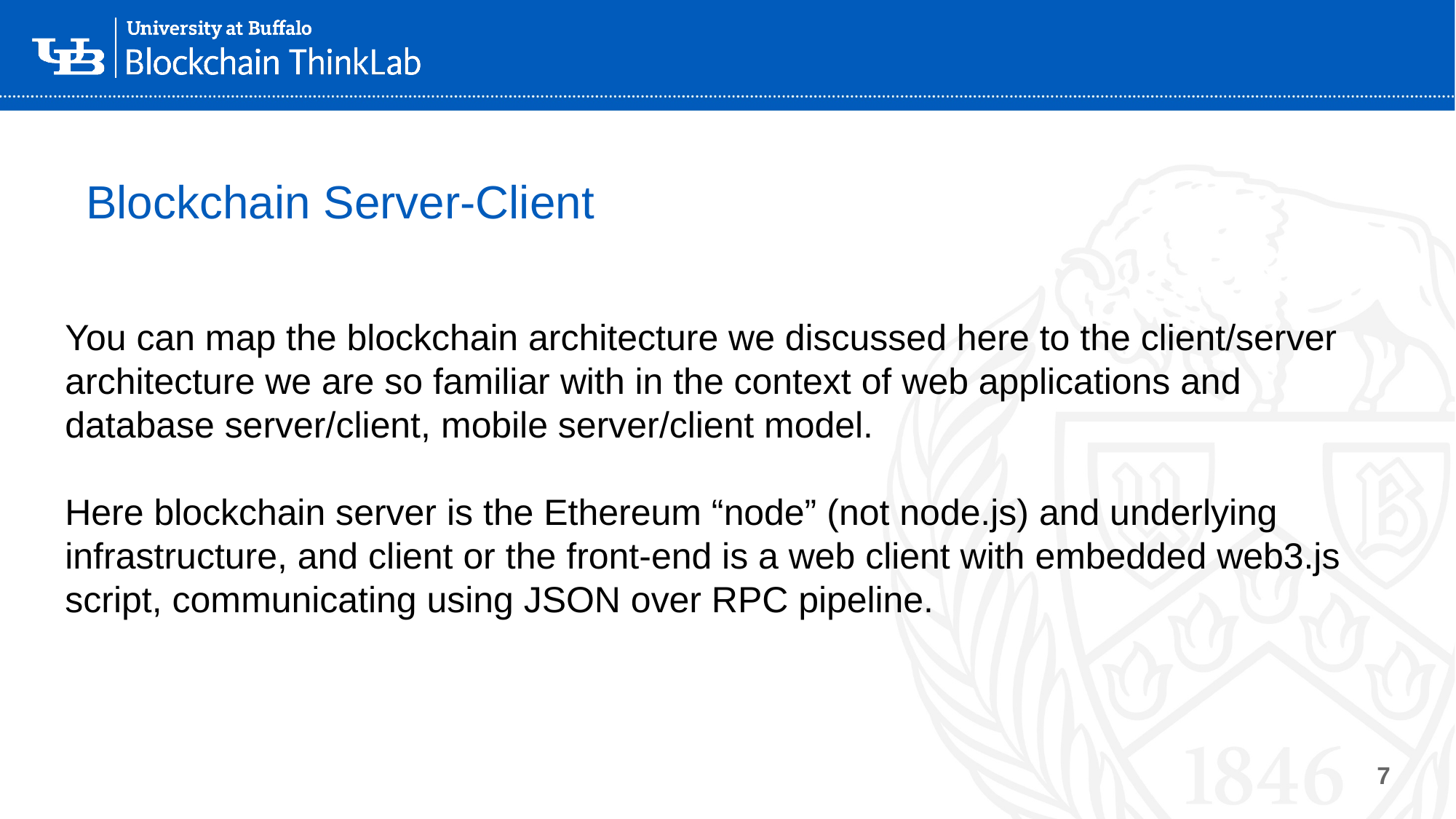

# Blockchain Server-Client

You can map the blockchain architecture we discussed here to the client/server architecture we are so familiar with in the context of web applications and database server/client, mobile server/client model.

Here blockchain server is the Ethereum “node” (not node.js) and underlying infrastructure, and client or the front-end is a web client with embedded web3.js script, communicating using JSON over RPC pipeline.